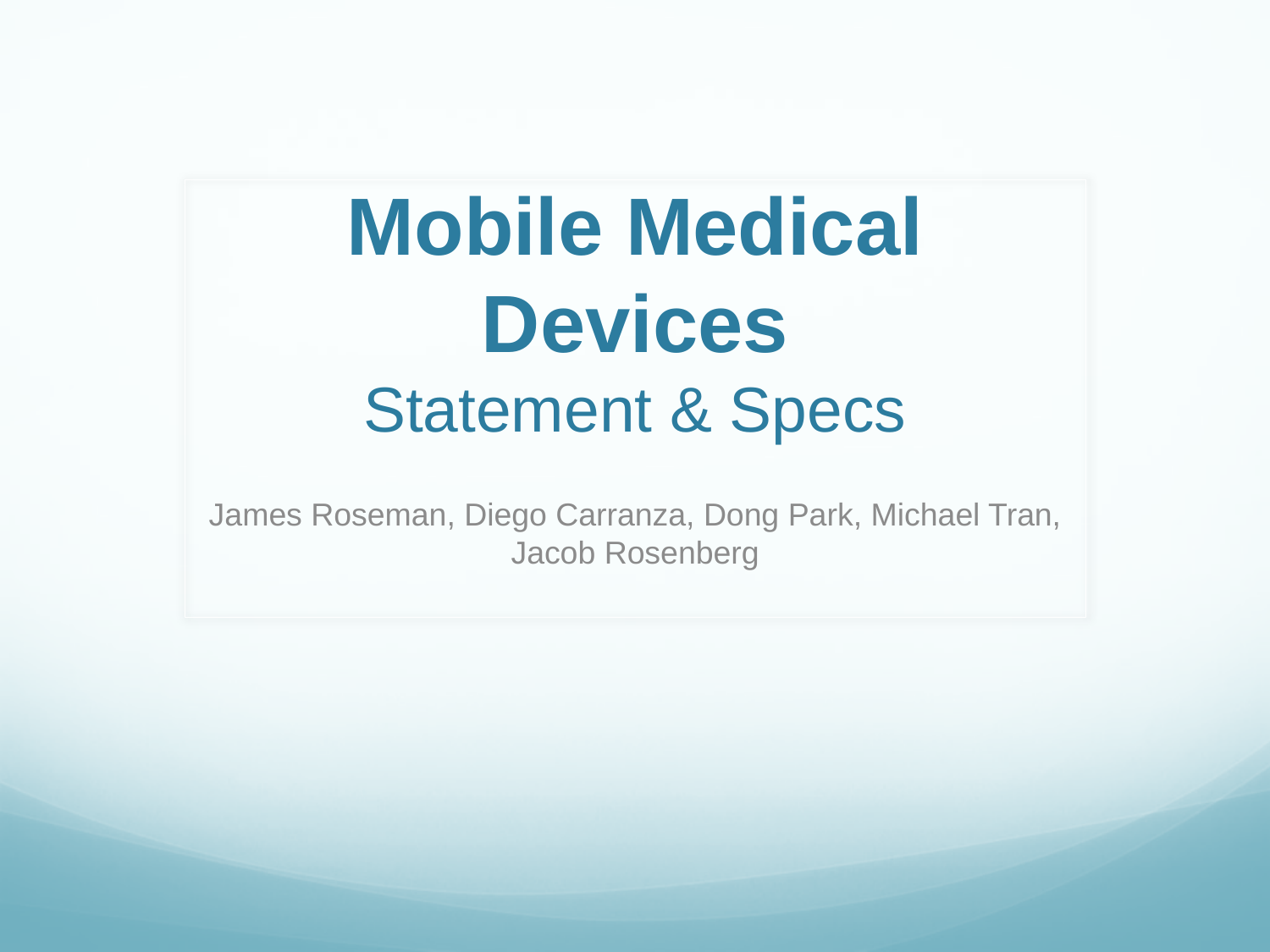

# Mobile Medical Devices Statement & Specs
James Roseman, Diego Carranza, Dong Park, Michael Tran, Jacob Rosenberg